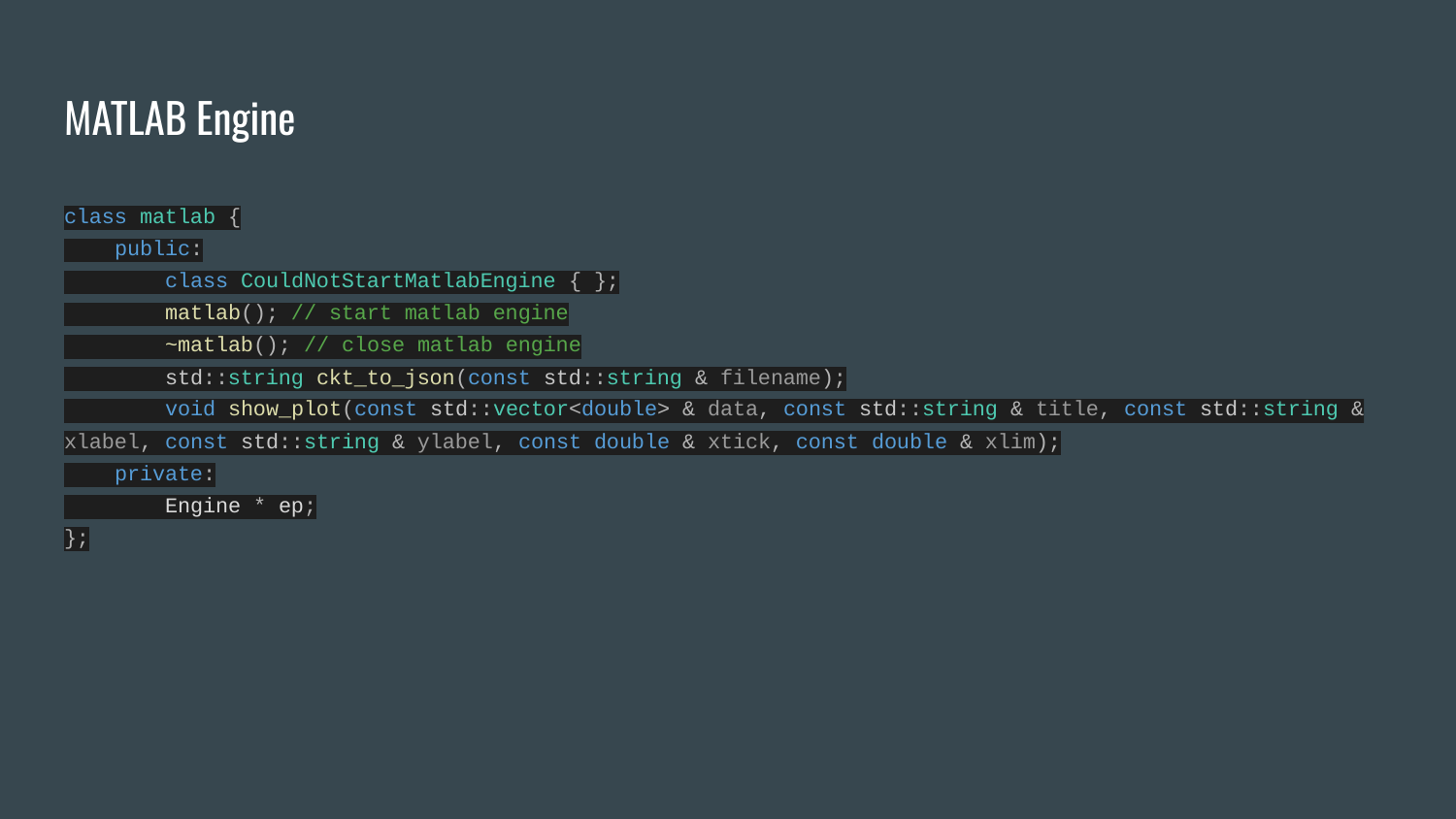

# MATLAB Engine
class matlab {
    public:
        class CouldNotStartMatlabEngine { };
        matlab(); // start matlab engine
        ~matlab(); // close matlab engine
        std::string ckt_to_json(const std::string & filename);
        void show_plot(const std::vector<double> & data, const std::string & title, const std::string & xlabel, const std::string & ylabel, const double & xtick, const double & xlim);
    private:
        Engine * ep;
};